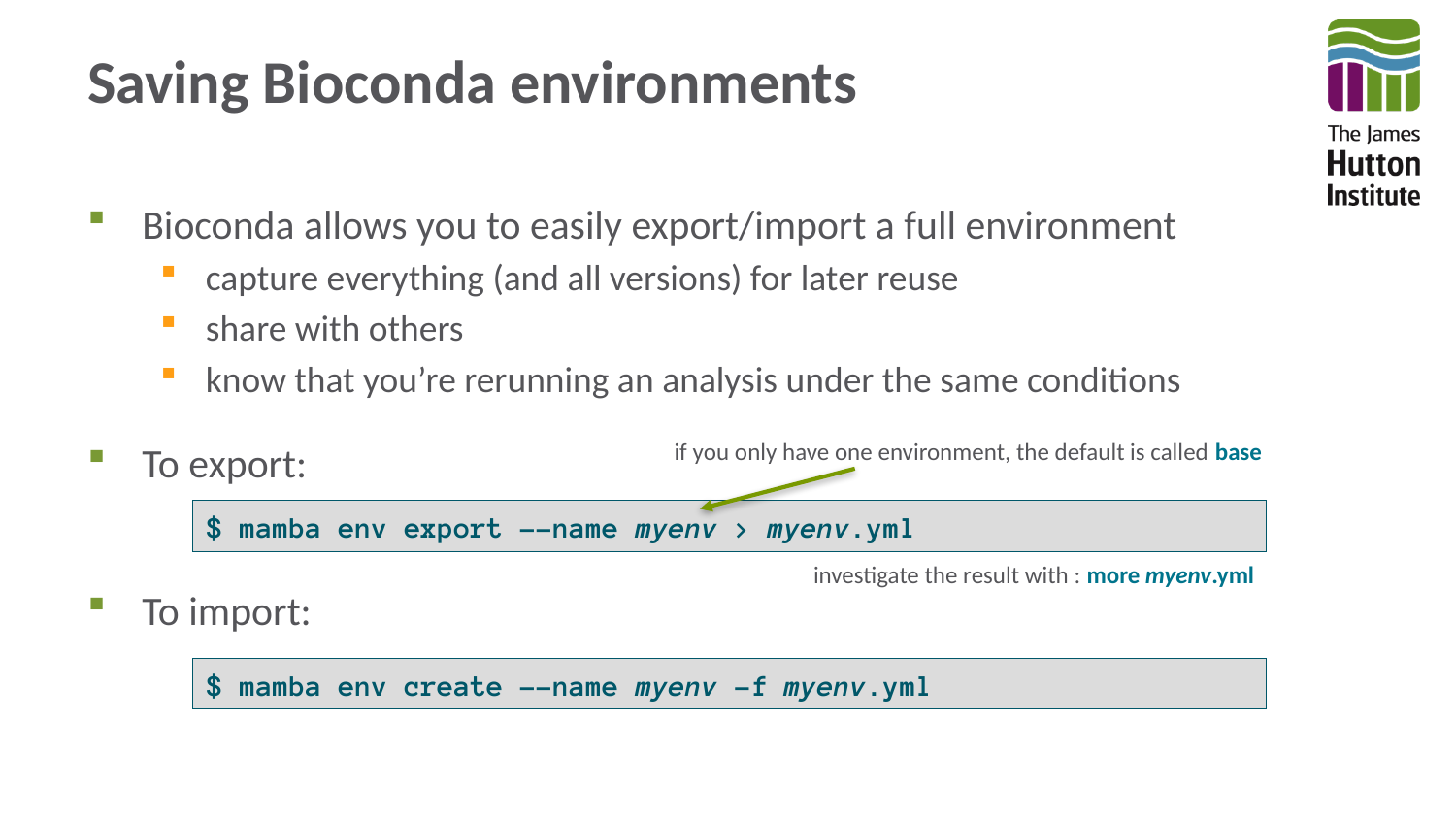

# Saving Bioconda environments
Bioconda allows you to easily export/import a full environment
capture everything (and all versions) for later reuse
share with others
know that you’re rerunning an analysis under the same conditions

To export:

To import:
if you only have one environment, the default is called base
$ mamba env export --name myenv > myenv.yml
investigate the result with : more myenv.yml
$ mamba env create --name myenv -f myenv.yml